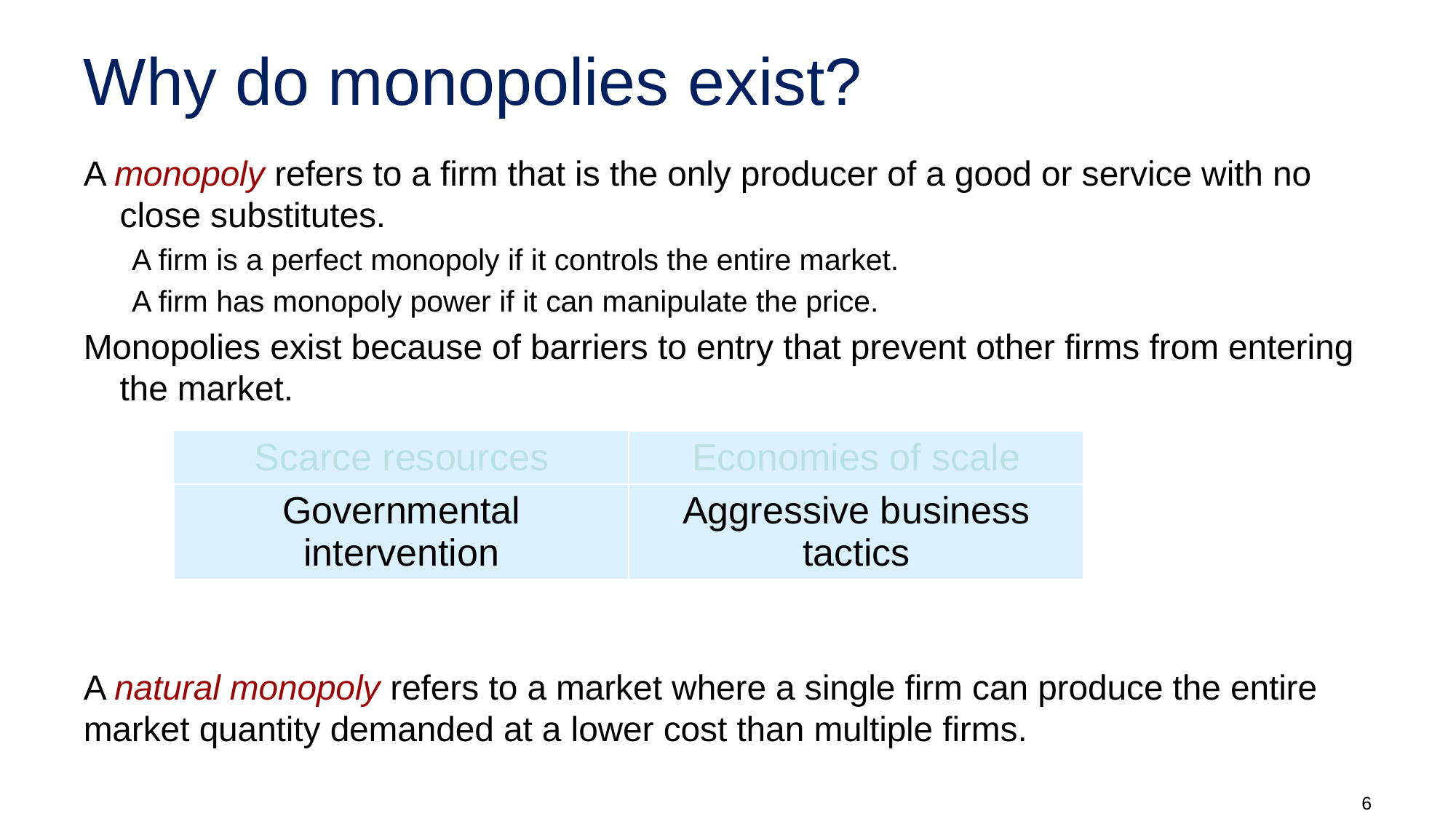

# Why do monopolies exist?
A monopoly refers to a firm that is the only producer of a good or service with no close substitutes.
A firm is a perfect monopoly if it controls the entire market.
A firm has monopoly power if it can manipulate the price.
Monopolies exist because of barriers to entry that prevent other firms from entering the market.

A natural monopoly refers to a market where a single firm can produce the entire market quantity demanded at a lower cost than multiple firms.
| Scarce resources | Economies of scale |
| --- | --- |
| Governmental intervention | Aggressive business tactics |